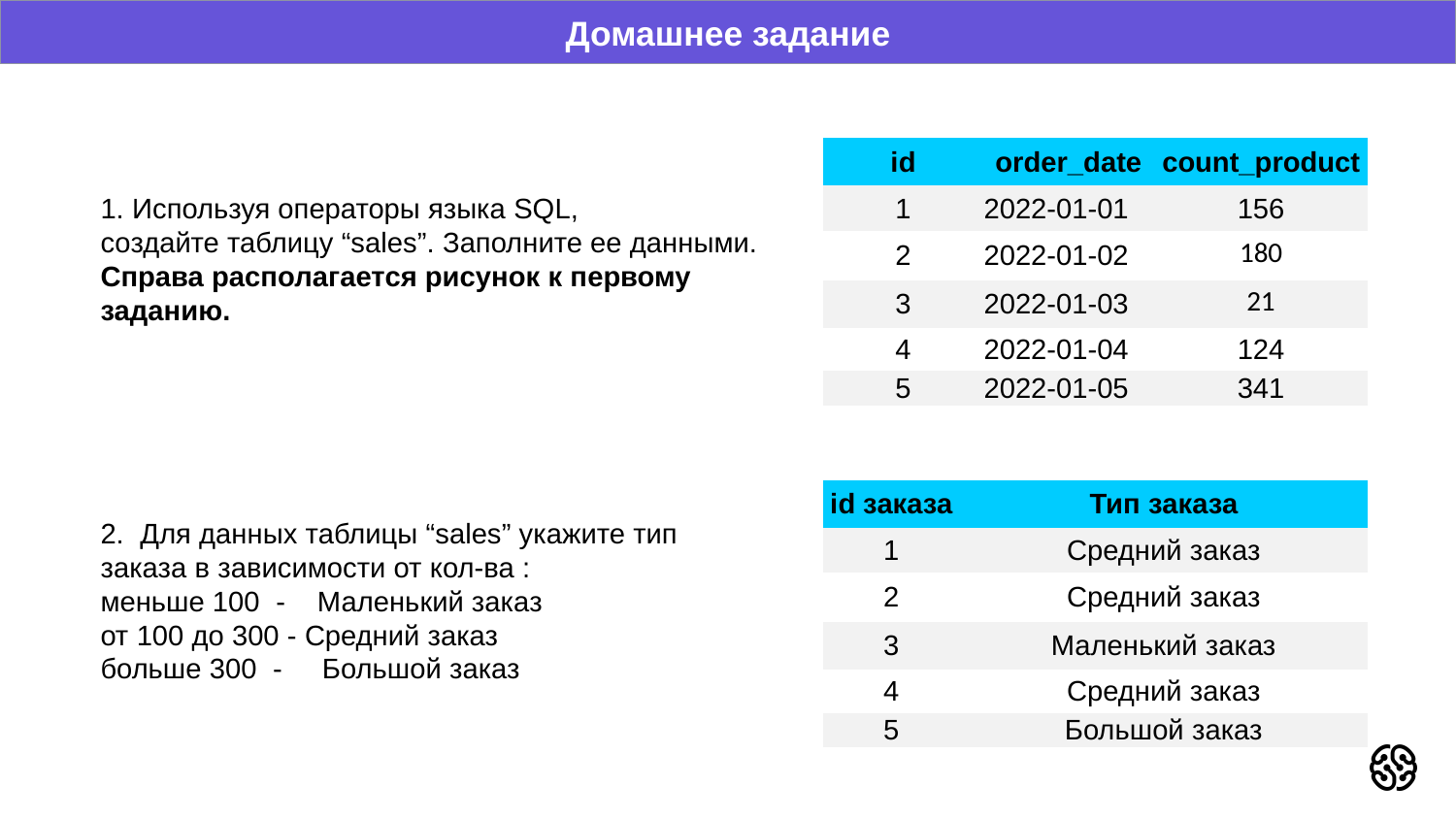

Домашнее задание
| id | order\_date | count\_product |
| --- | --- | --- |
| 1 | 2022-01-01 | 156 |
| 2 | 2022-01-02 | 180 |
| 3 | 2022-01-03 | 21 |
| 4 | 2022-01-04 | 124 |
| 5 | 2022-01-05 | 341 |
1. Используя операторы языка SQL,
создайте таблицу “sales”. Заполните ее данными.
Справа располагается рисунок к первому заданию.

2.  Для данных таблицы “sales” укажите тип заказа в зависимости от кол-ва :
меньше 100  -    Маленький заказ
от 100 до 300 - Средний заказ
больше 300  -     Большой заказ
| id заказа | Тип заказа |
| --- | --- |
| 1 | Средний заказ |
| 2 | Средний заказ |
| 3 | Маленький заказ |
| 4 | Средний заказ |
| 5 | Большой заказ |